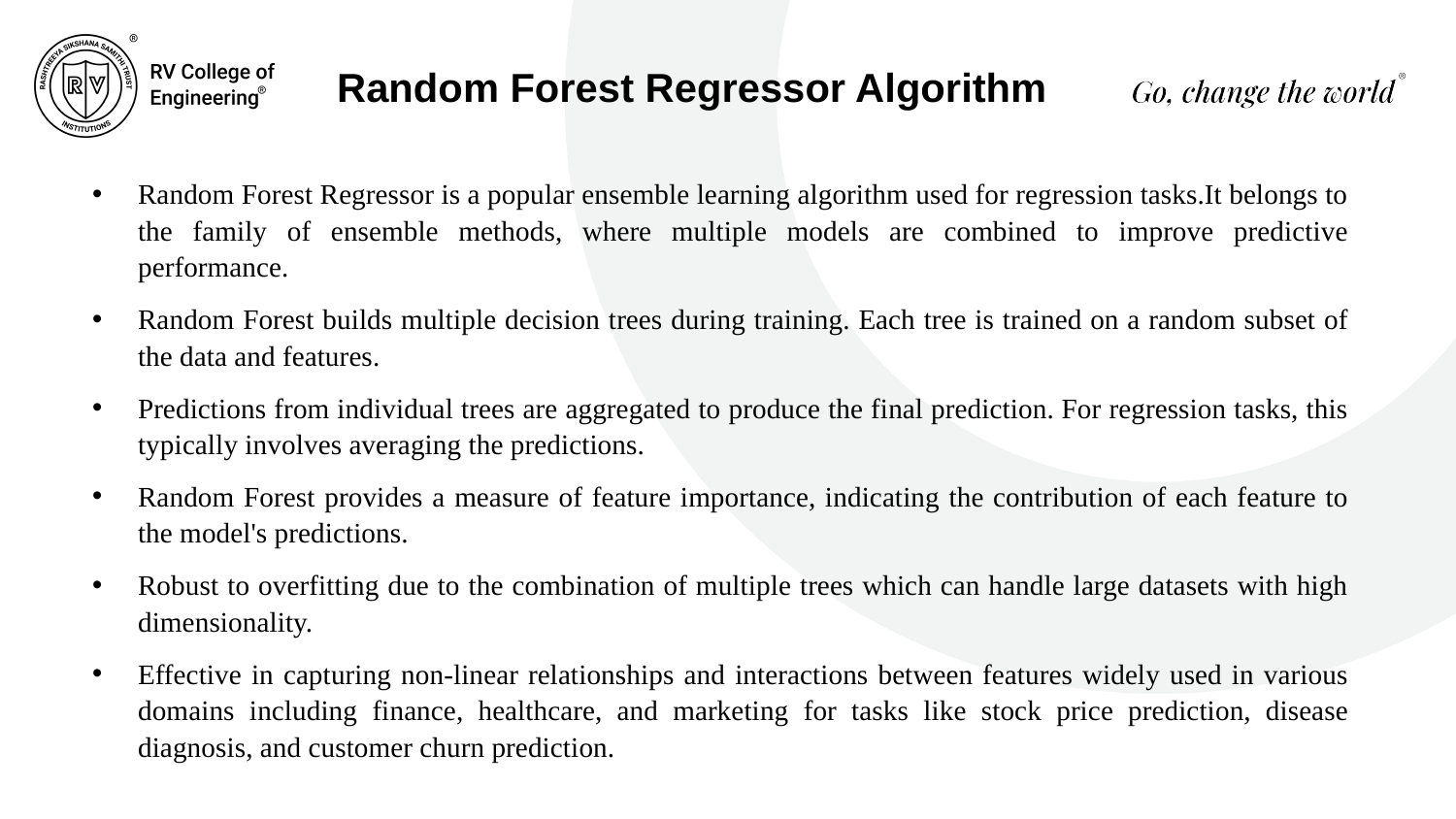

Random Forest Regressor Algorithm
Random Forest Regressor is a popular ensemble learning algorithm used for regression tasks.It belongs to the family of ensemble methods, where multiple models are combined to improve predictive performance.
Random Forest builds multiple decision trees during training. Each tree is trained on a random subset of the data and features.
Predictions from individual trees are aggregated to produce the final prediction. For regression tasks, this typically involves averaging the predictions.
Random Forest provides a measure of feature importance, indicating the contribution of each feature to the model's predictions.
Robust to overfitting due to the combination of multiple trees which can handle large datasets with high dimensionality.
Effective in capturing non-linear relationships and interactions between features widely used in various domains including finance, healthcare, and marketing for tasks like stock price prediction, disease diagnosis, and customer churn prediction.